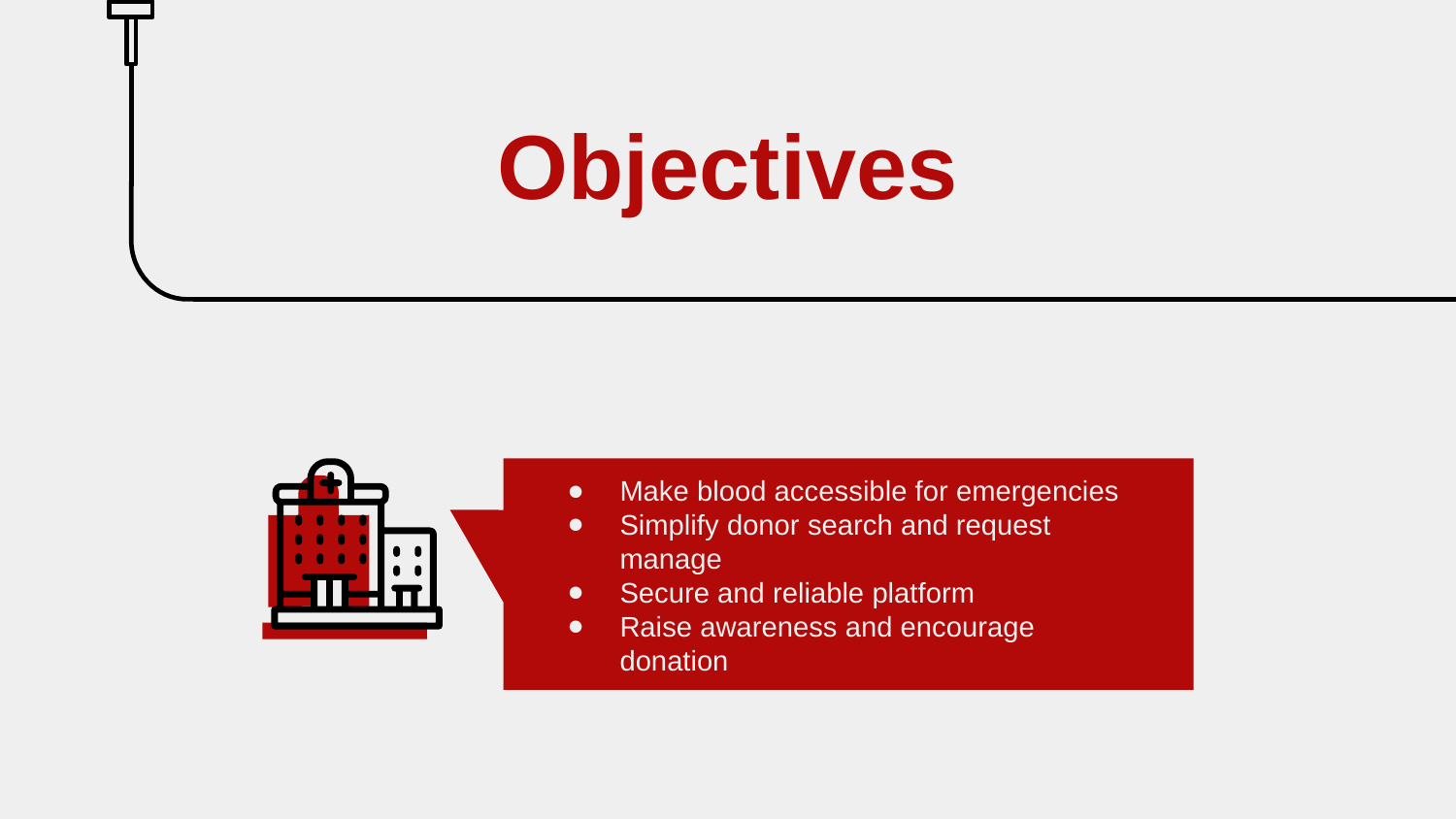

# Objectives

Make blood accessible for emergencies
Simplify donor search and request manage
Secure and reliable platform
Raise awareness and encourage donation